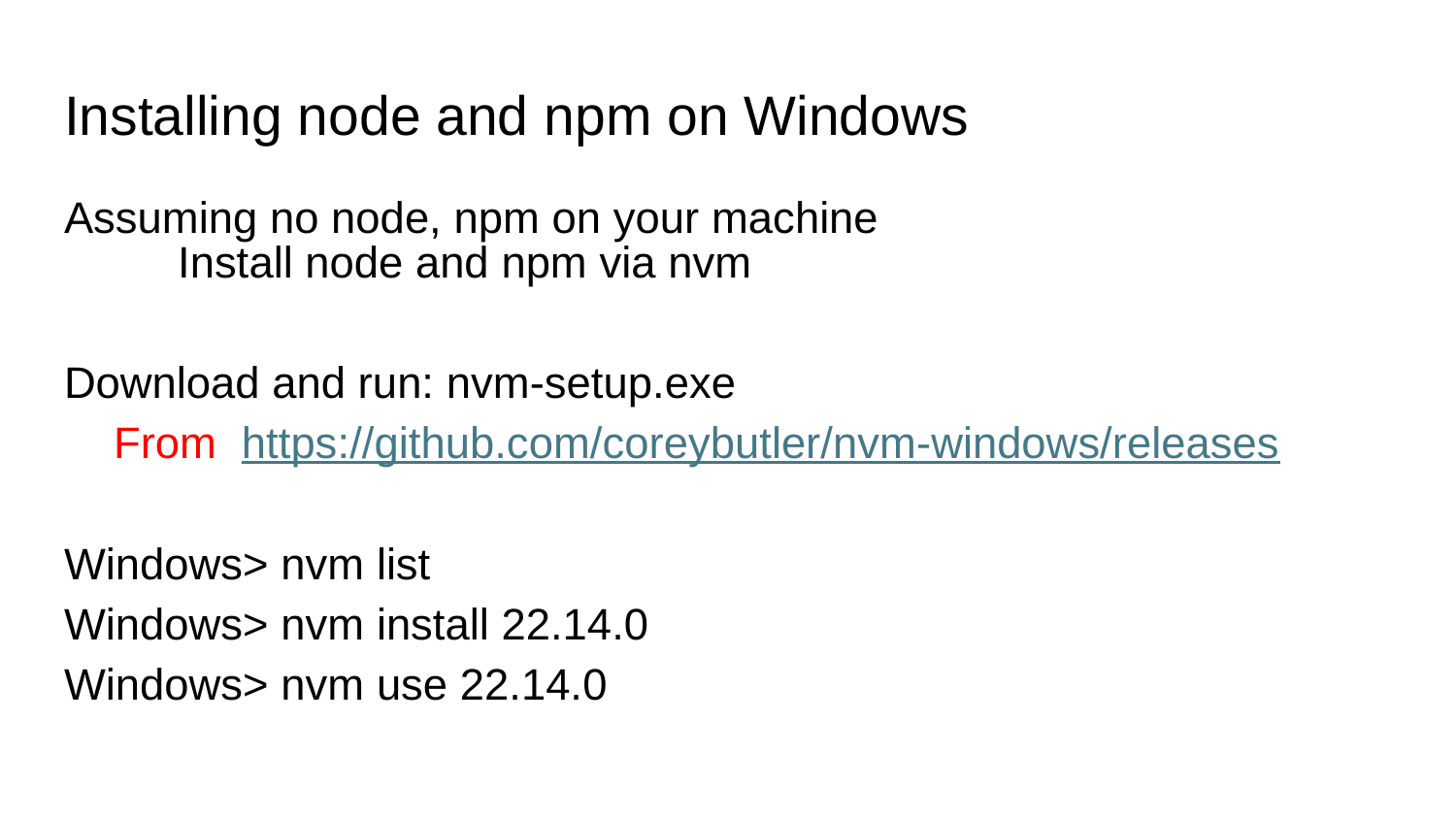

# Installing node and npm on Windows
Assuming no node, npm on your machine
	Install node and npm via nvm

Download and run: nvm-setup.exe
    From  https://github.com/coreybutler/nvm-windows/releases

Windows> nvm list
Windows> nvm install 22.14.0
Windows> nvm use 22.14.0